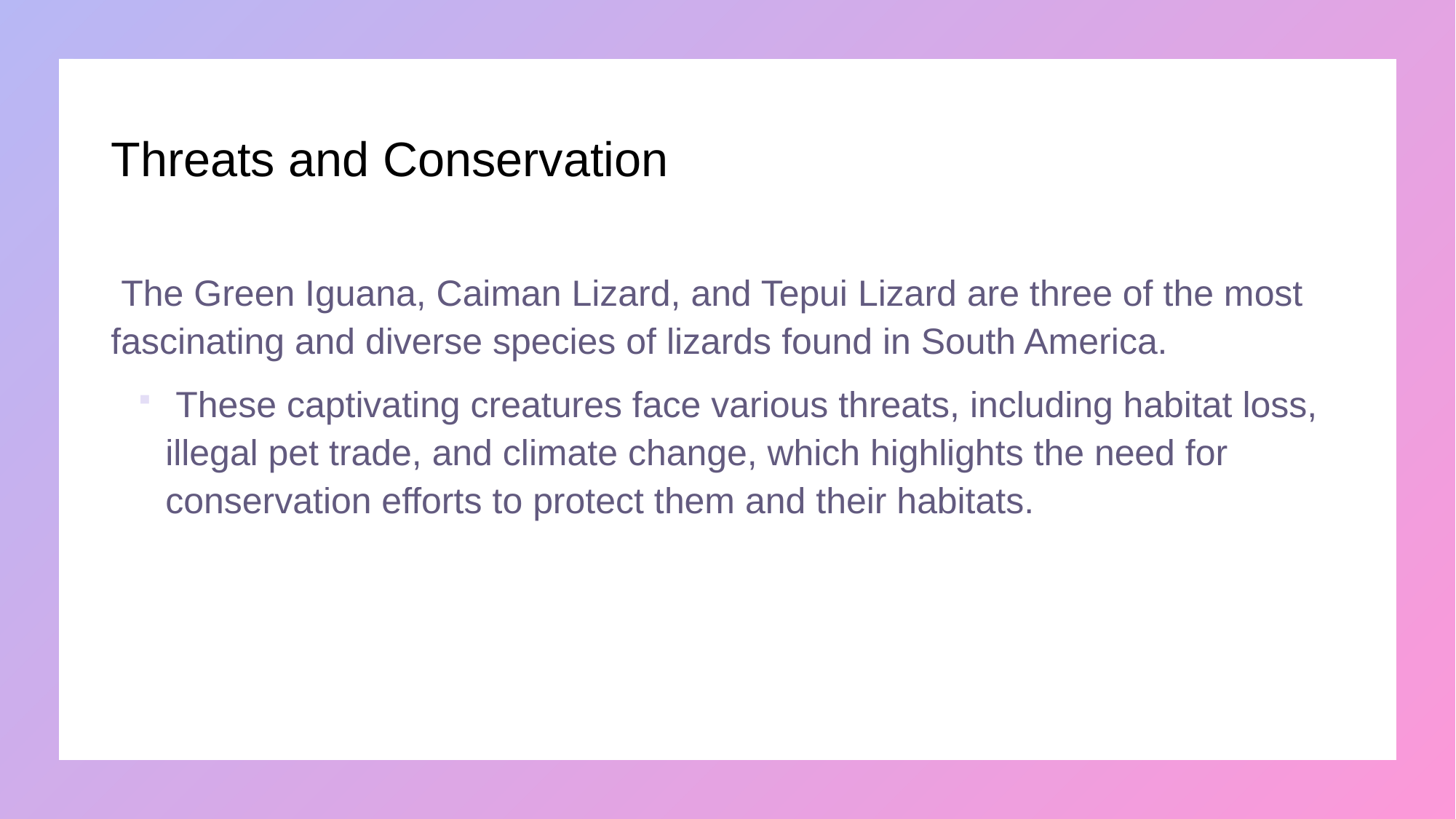

# Threats and Conservation
 The Green Iguana, Caiman Lizard, and Tepui Lizard are three of the most fascinating and diverse species of lizards found in South America.
 These captivating creatures face various threats, including habitat loss, illegal pet trade, and climate change, which highlights the need for conservation efforts to protect them and their habitats.